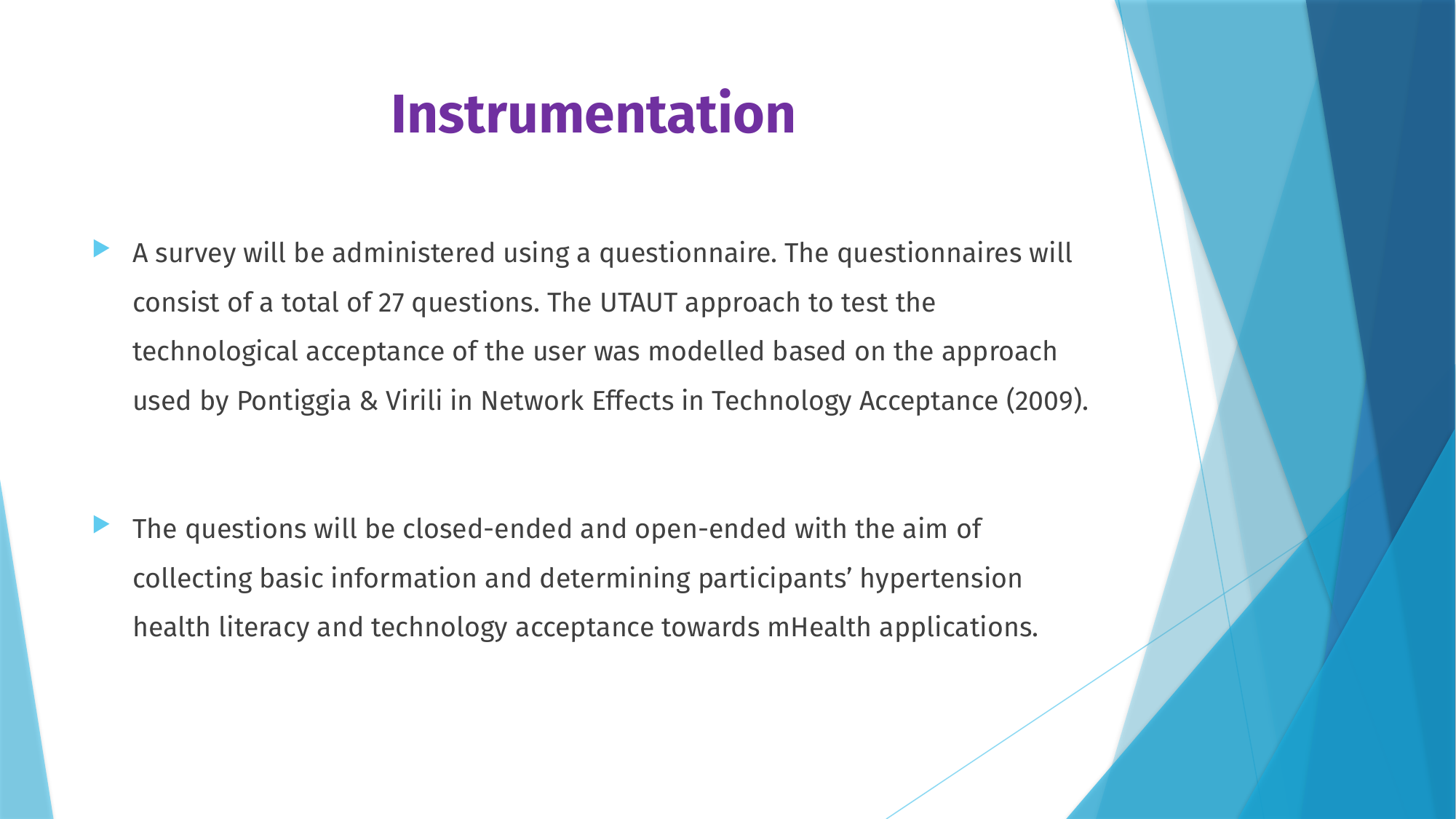

# Instrumentation
A survey will be administered using a questionnaire. The questionnaires will consist of a total of 27 questions. The UTAUT approach to test the technological acceptance of the user was modelled based on the approach used by Pontiggia & Virili in Network Effects in Technology Acceptance (2009).

The questions will be closed-ended and open-ended with the aim of collecting basic information and determining participants’ hypertension health literacy and technology acceptance towards mHealth applications.